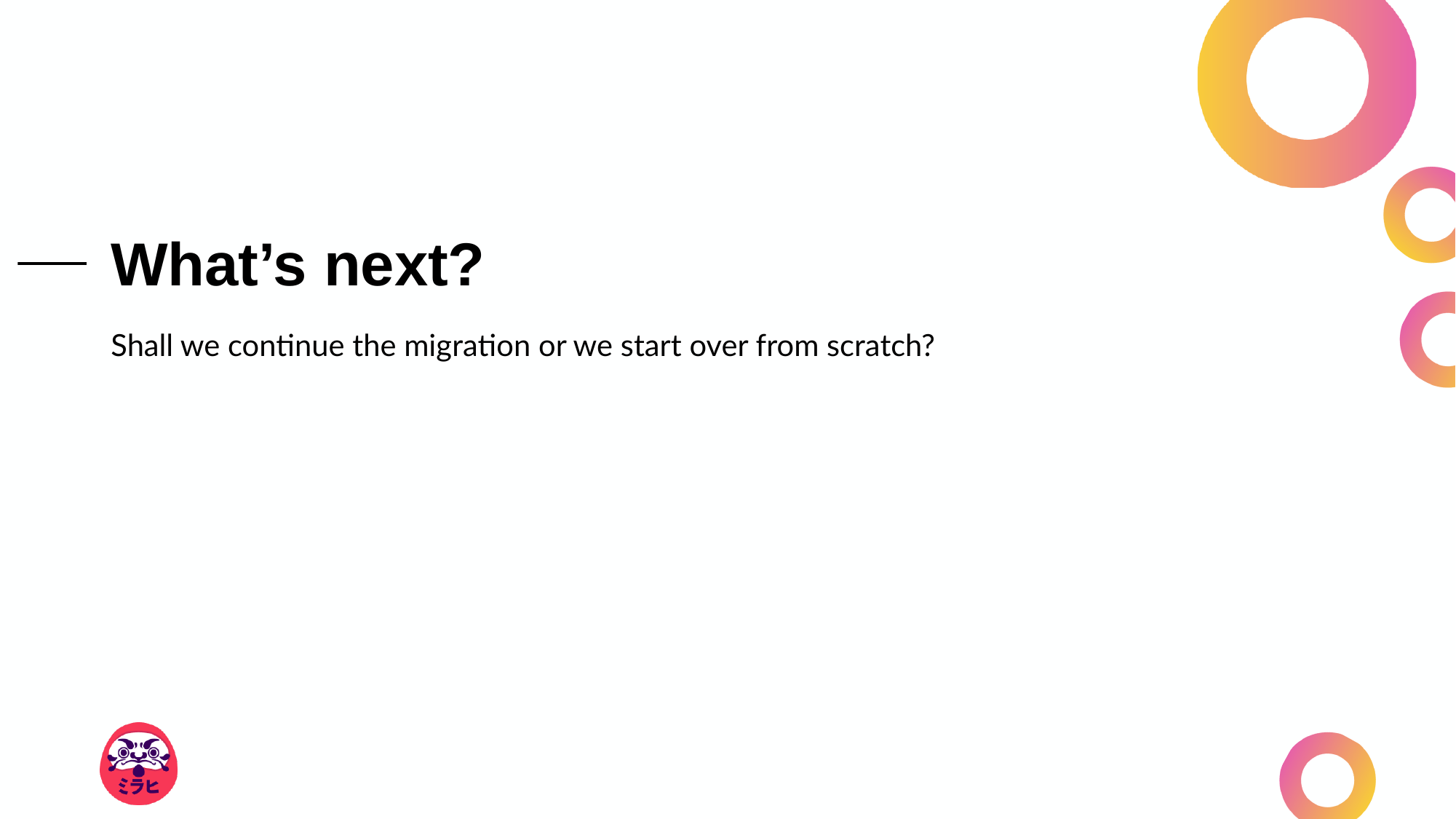

# What’s next?
Shall we continue the migration or we start over from scratch?